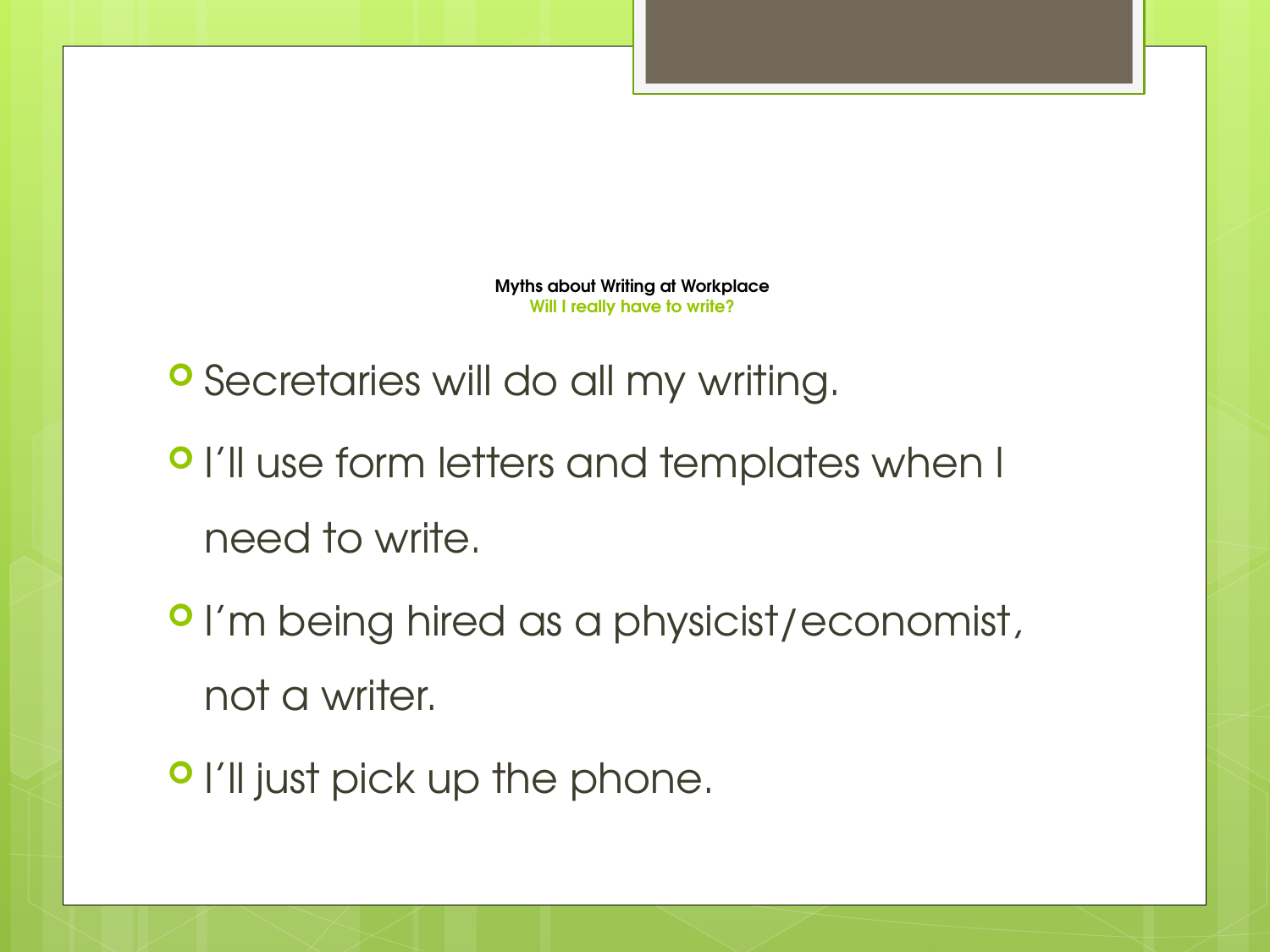

# Myths about Writing at Workplace Will I really have to write?
Secretaries will do all my writing.
I’ll use form letters and templates when I need to write.
I’m being hired as a physicist/economist, not a writer.
I’ll just pick up the phone.